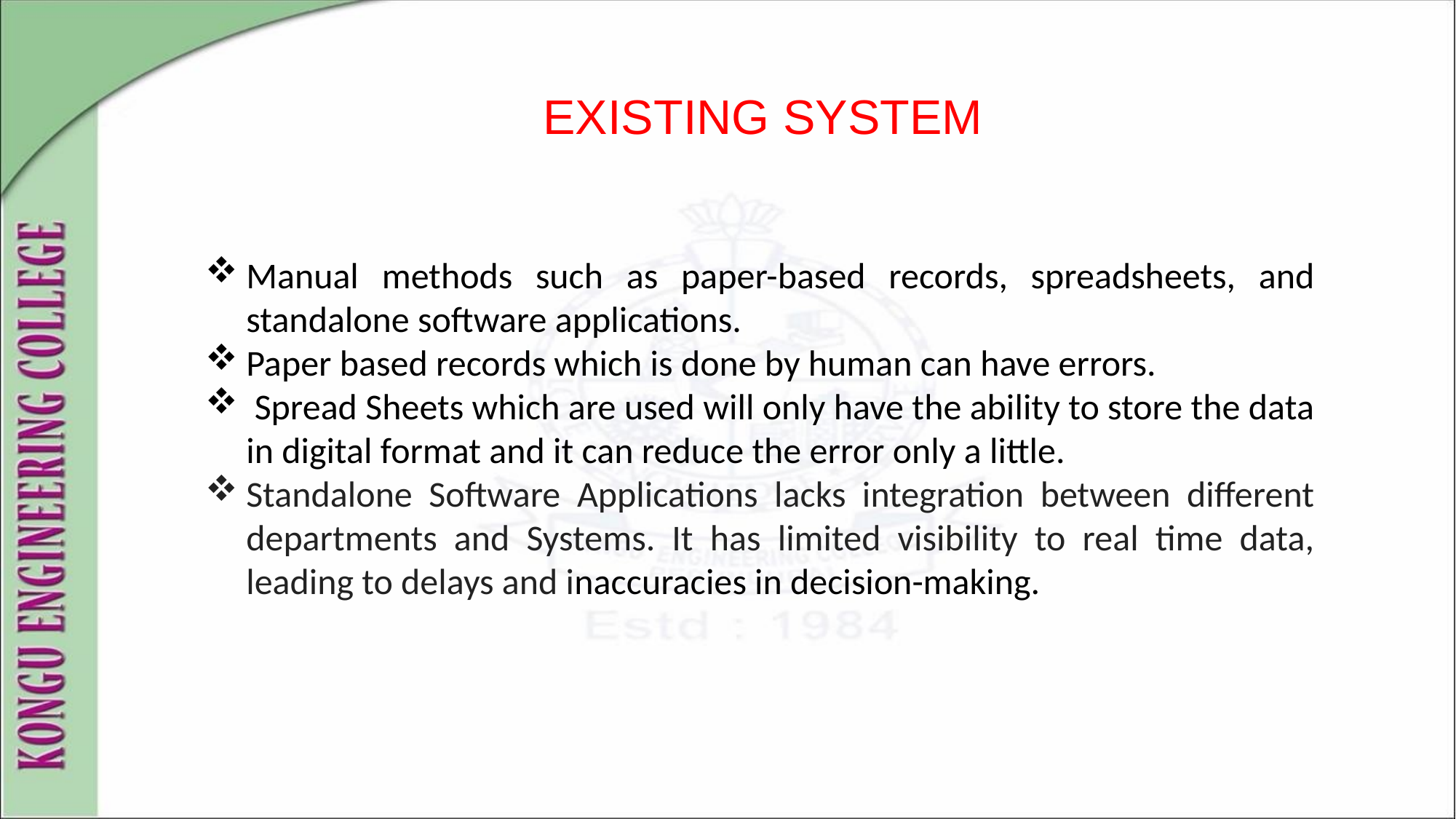

# EXISTING SYSTEM
Manual methods such as paper-based records, spreadsheets, and standalone software applications.
Paper based records which is done by human can have errors.
 Spread Sheets which are used will only have the ability to store the data in digital format and it can reduce the error only a little.
Standalone Software Applications lacks integration between different departments and Systems. It has limited visibility to real time data, leading to delays and inaccuracies in decision-making.